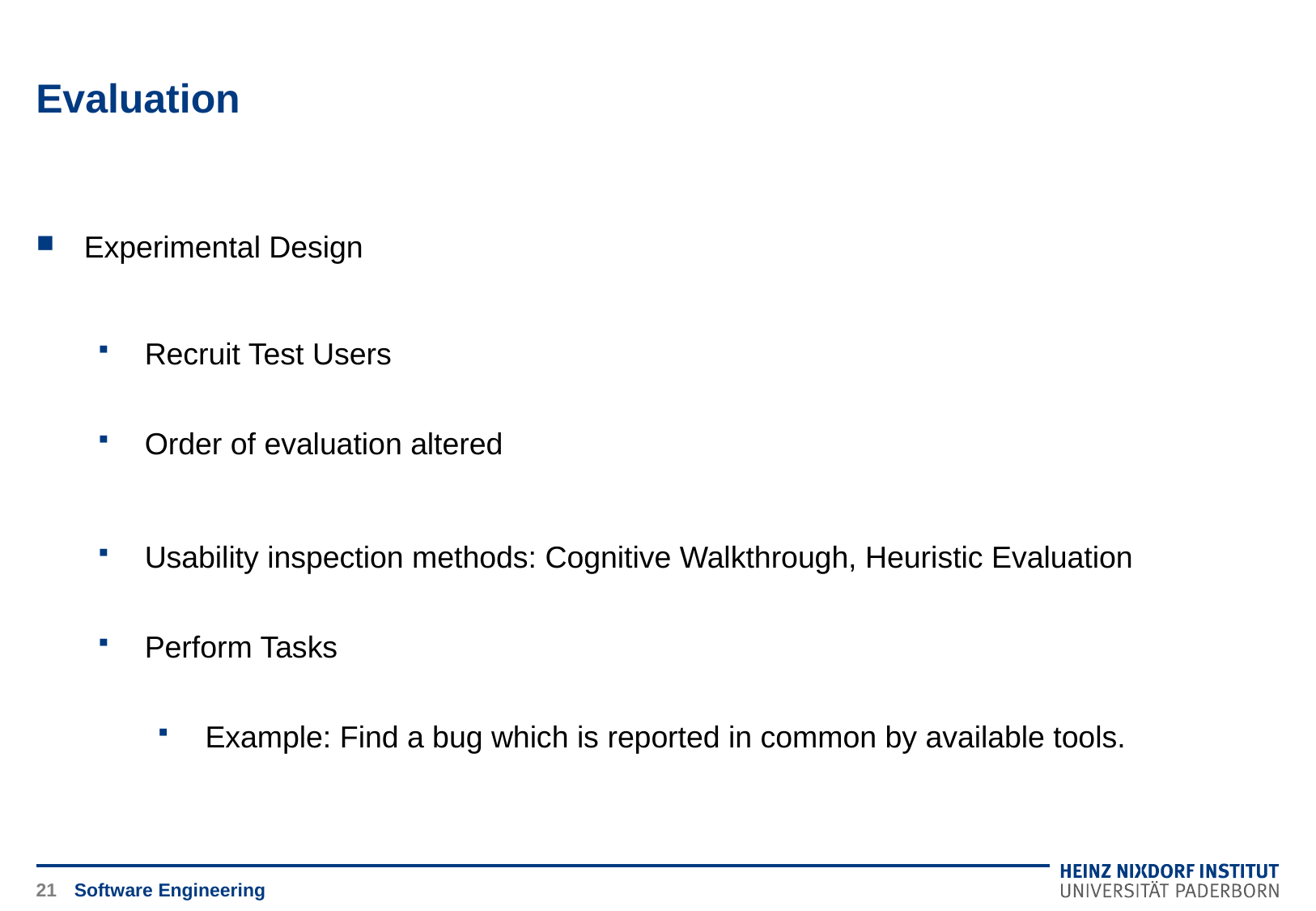

# Evaluation

Experimental Design

Recruit Test Users
Order of evaluation altered

Usability inspection methods: Cognitive Walkthrough, Heuristic Evaluation
Perform Tasks
Example: Find a bug which is reported in common by available tools.
21
Software Engineering